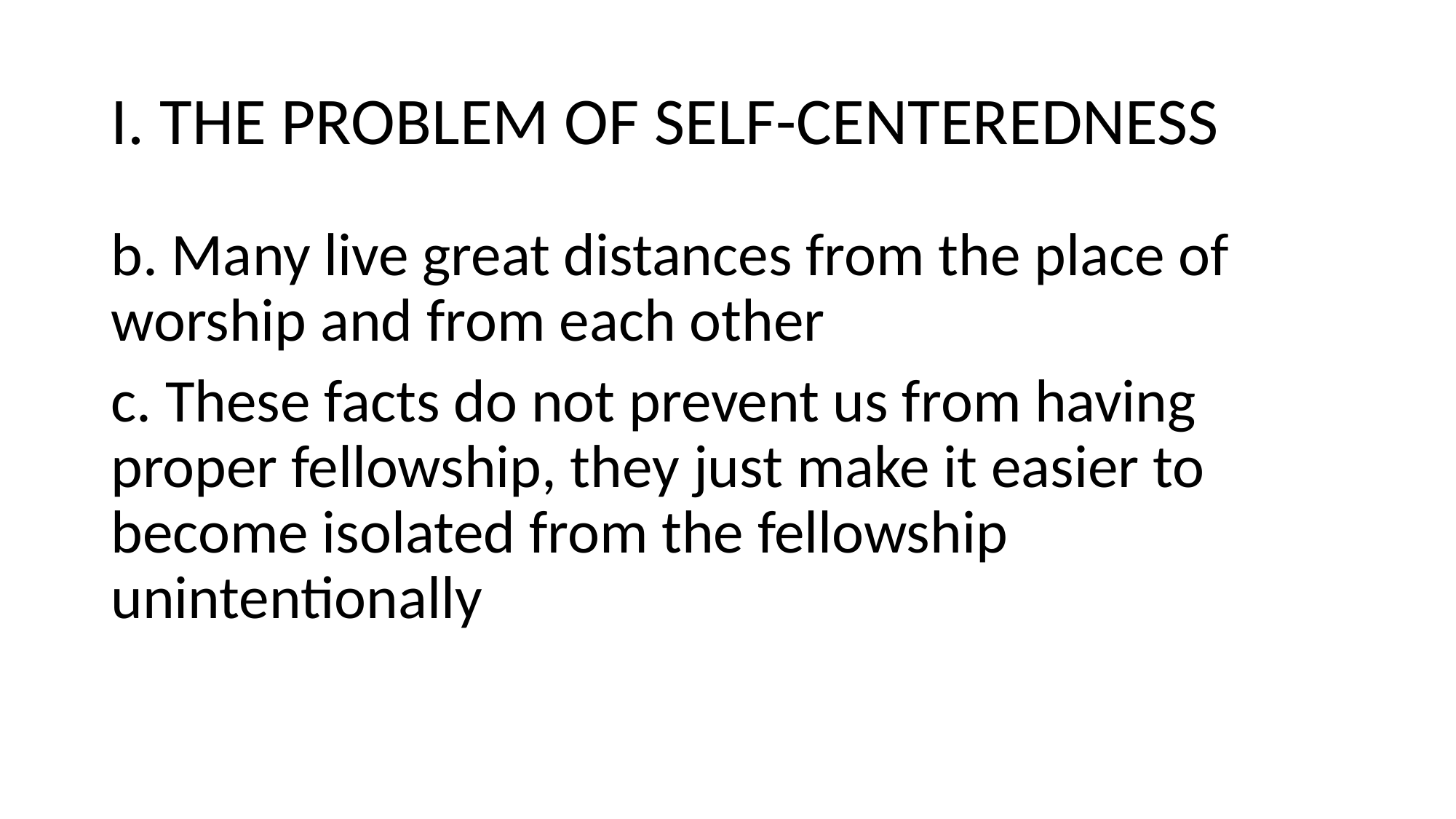

# I. THE PROBLEM OF SELF-CENTEREDNESS
b. Many live great distances from the place of worship and from each other
c. These facts do not prevent us from having proper fellowship, they just make it easier to become isolated from the fellowship unintentionally